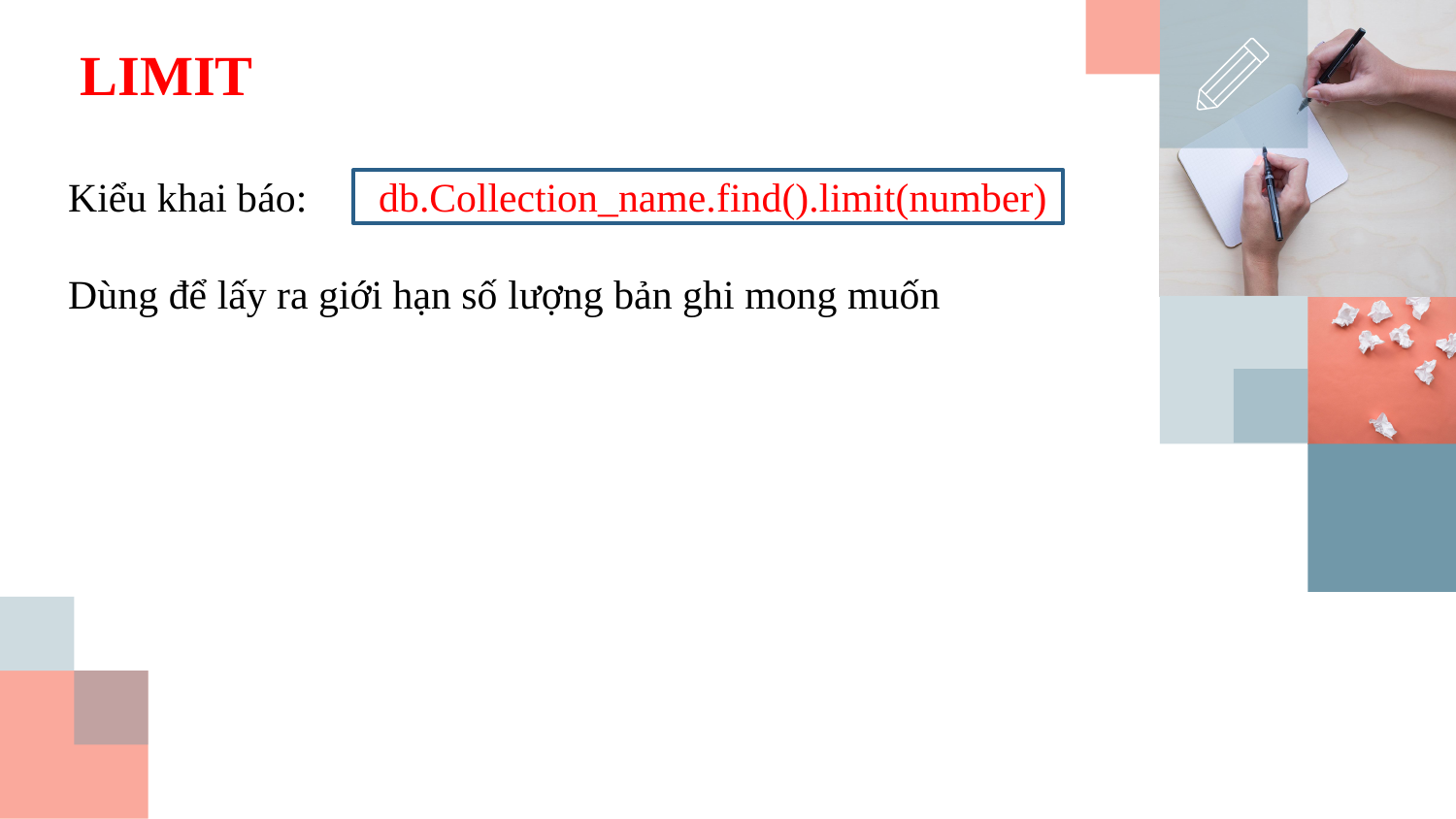

LIMIT
Kiểu khai báo:       db.Collection_name.find().limit(number)

Dùng để lấy ra giới hạn số lượng bản ghi mong muốn